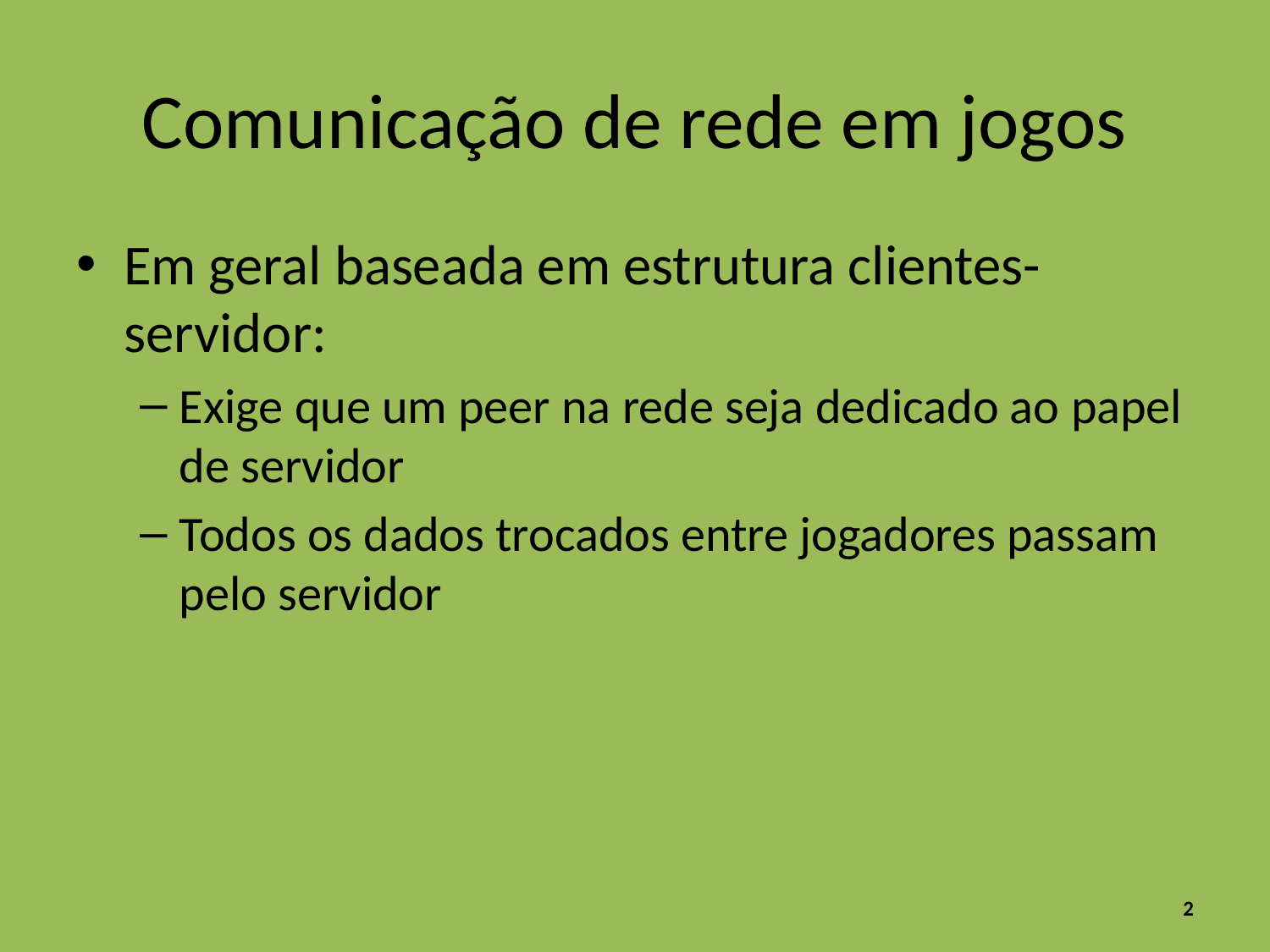

# Comunicação de rede em jogos
Em geral baseada em estrutura clientes-servidor:
Exige que um peer na rede seja dedicado ao papel de servidor
Todos os dados trocados entre jogadores passam pelo servidor

2